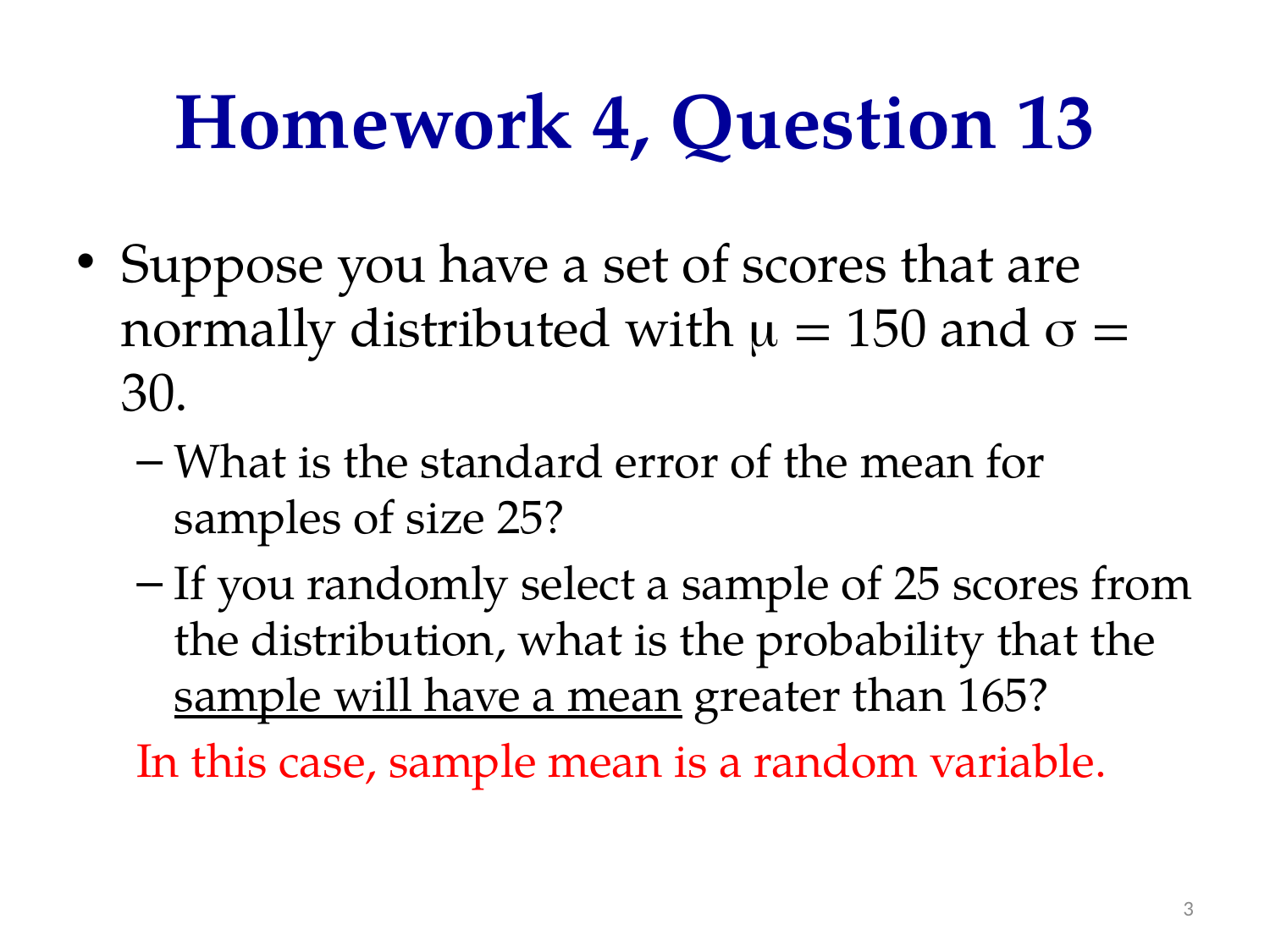

# Homework 4, Question 13
Suppose you have a set of scores that are normally distributed with μ = 150 and σ = 30.
What is the standard error of the mean for samples of size 25?
If you randomly select a sample of 25 scores from the distribution, what is the probability that the sample will have a mean greater than 165?
In this case, sample mean is a random variable.

3